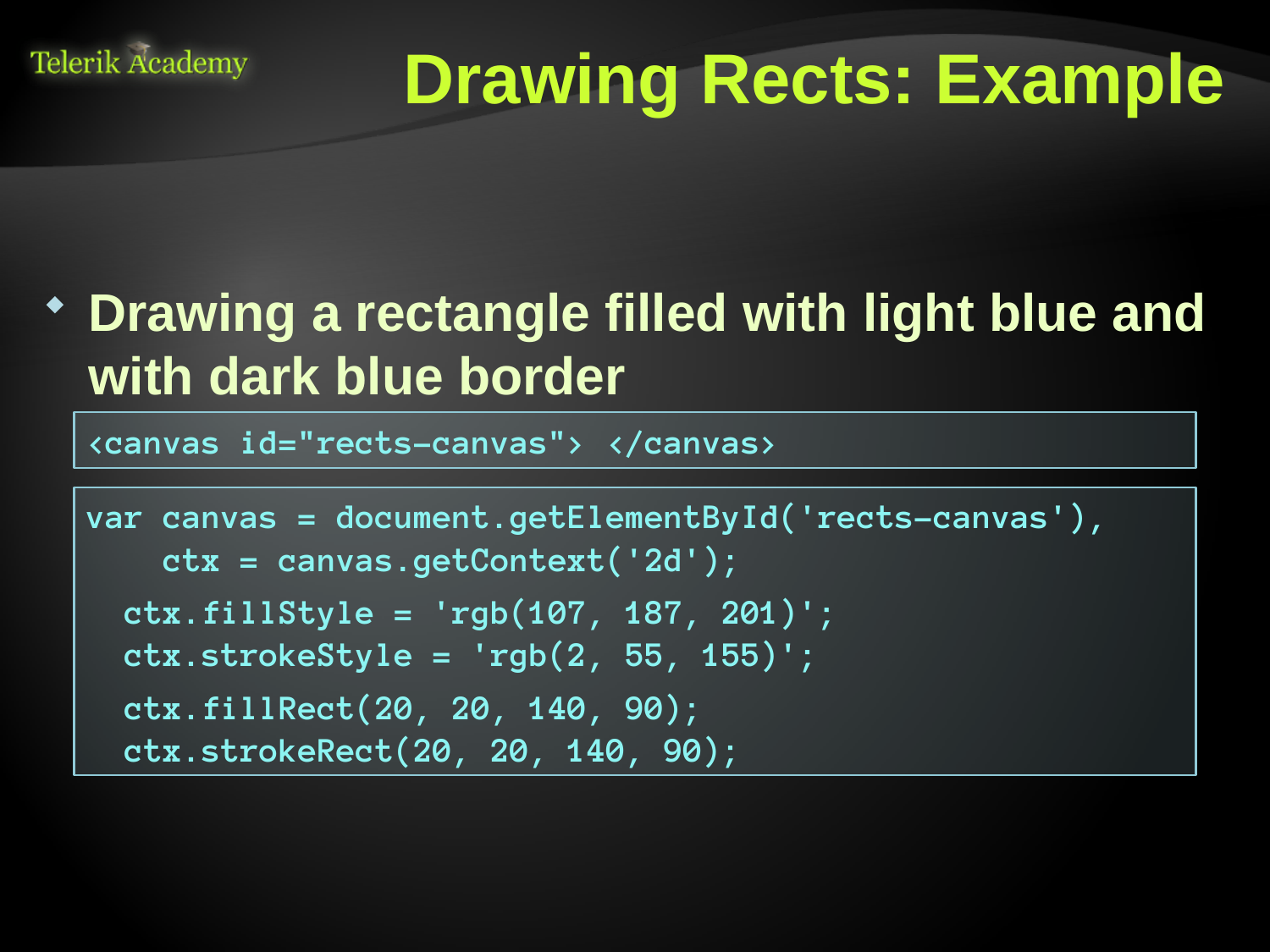

# Drawing Rects: Example
Drawing a rectangle filled with light blue and with dark blue border
<canvas id="rects-canvas"> </canvas>
var canvas = document.getElementById('rects-canvas'),
    ctx = canvas.getContext('2d');
  ctx.fillStyle = 'rgb(107, 187, 201)';
  ctx.strokeStyle = 'rgb(2, 55, 155)';
  ctx.fillRect(20, 20, 140, 90);
  ctx.strokeRect(20, 20, 140, 90);